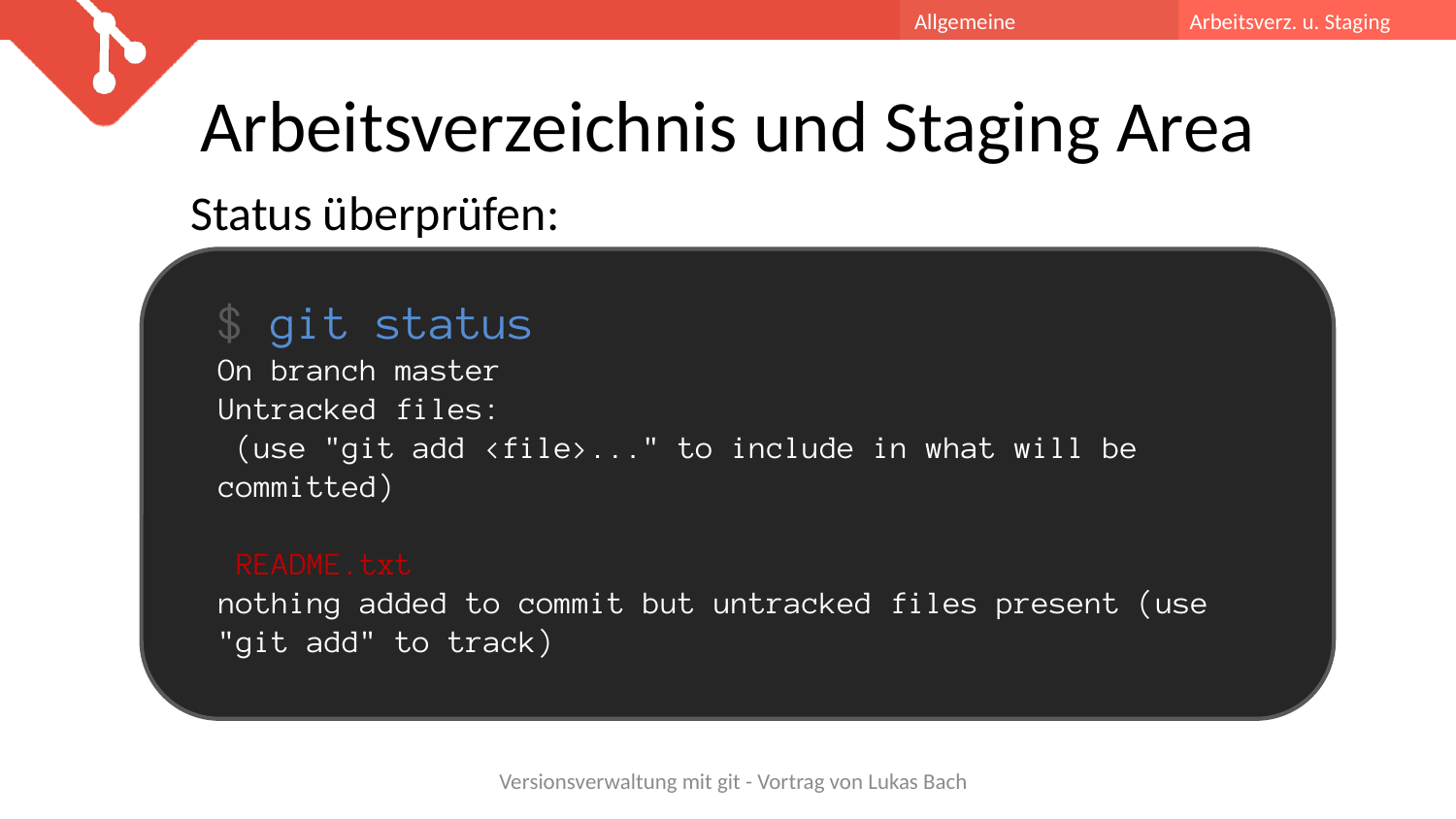

Allgemeine Funktionsweise

Arbeitsverz. u. Staging Area

# Arbeitsverzeichnis und Staging Area
Status überprüfen:

$ git status
On branch master
Untracked files:
 (use "git add <file>..." to include in what will be committed)

 README.txt
nothing added to commit but untracked files present (use "git add" to track)
Versionsverwaltung mit git - Vortrag von Lukas Bach